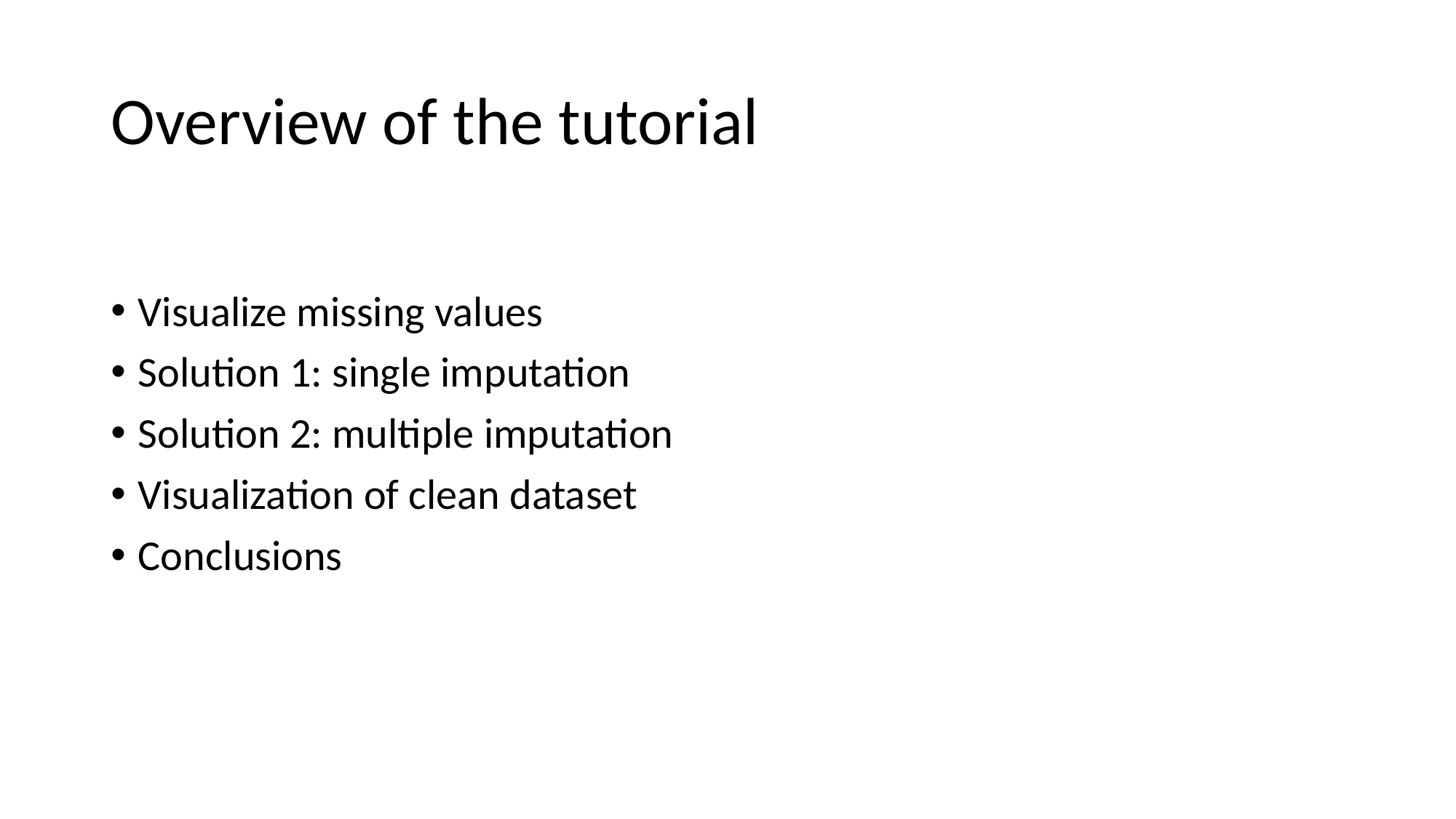

# Overview of the tutorial

Visualize missing values
Solution 1: single imputation
Solution 2: multiple imputation
Visualization of clean dataset
Conclusions